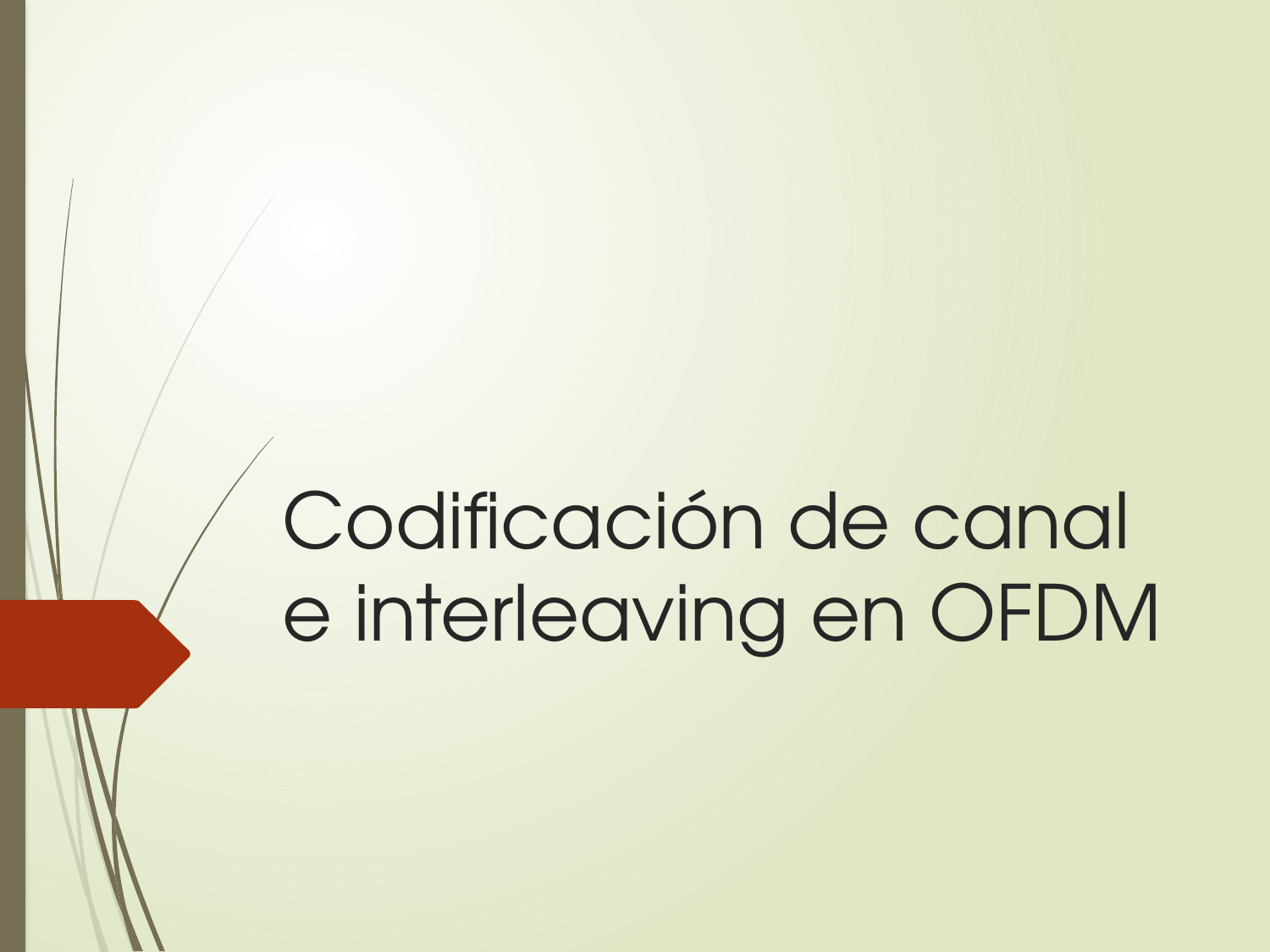

# Codificación de canal e interleaving en OFDM